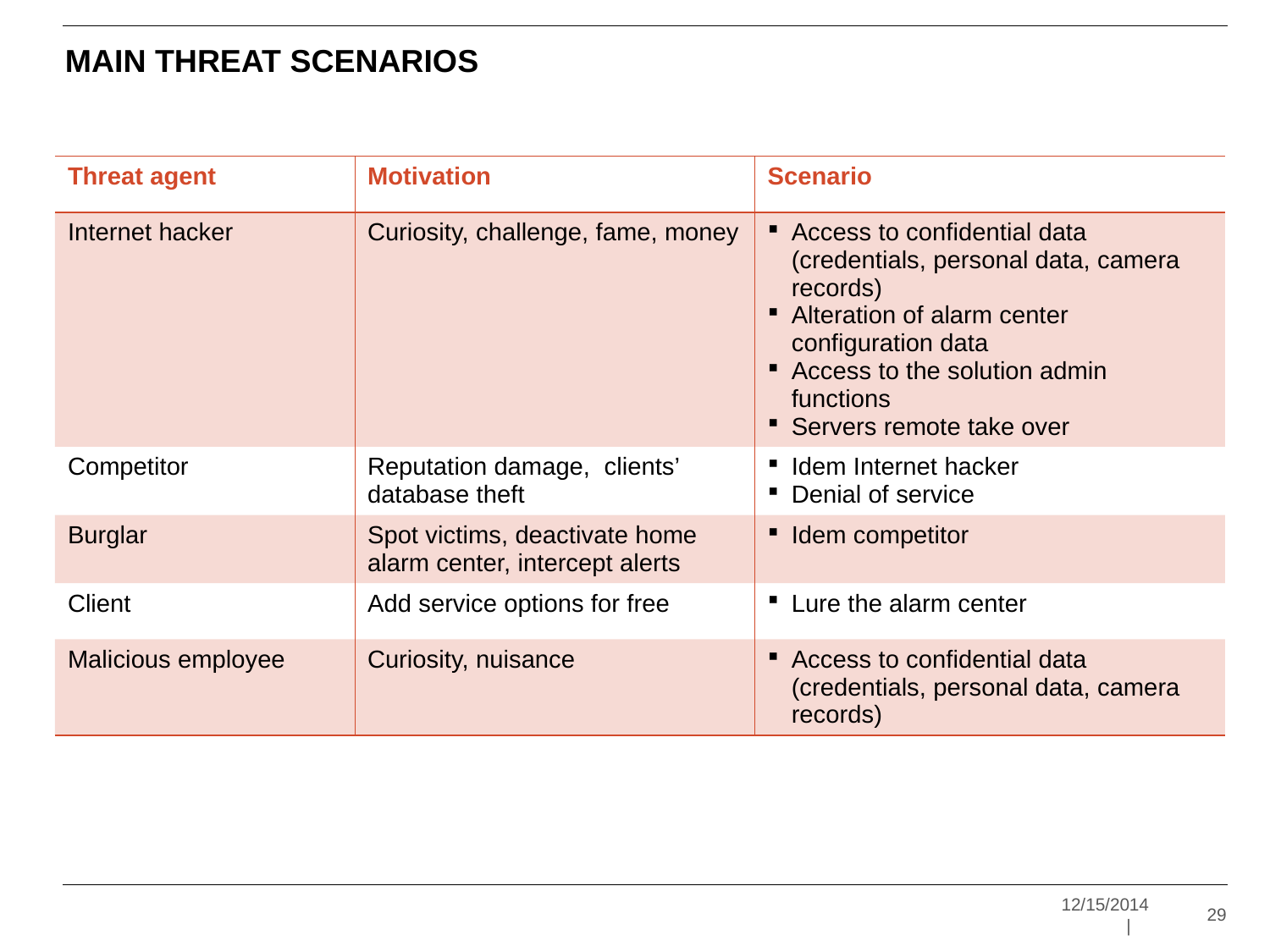

# Main Threat scenarios
| Threat agent | Motivation | Scenario |
| --- | --- | --- |
| Internet hacker | Curiosity, challenge, fame, money | Access to confidential data (credentials, personal data, camera records) Alteration of alarm center configuration data Access to the solution admin functions Servers remote take over |
| Competitor | Reputation damage, clients’ database theft | Idem Internet hacker Denial of service |
| Burglar | Spot victims, deactivate home alarm center, intercept alerts | Idem competitor |
| Client | Add service options for free | Lure the alarm center |
| Malicious employee | Curiosity, nuisance | Access to confidential data (credentials, personal data, camera records) |
12/15/2014	 |
29